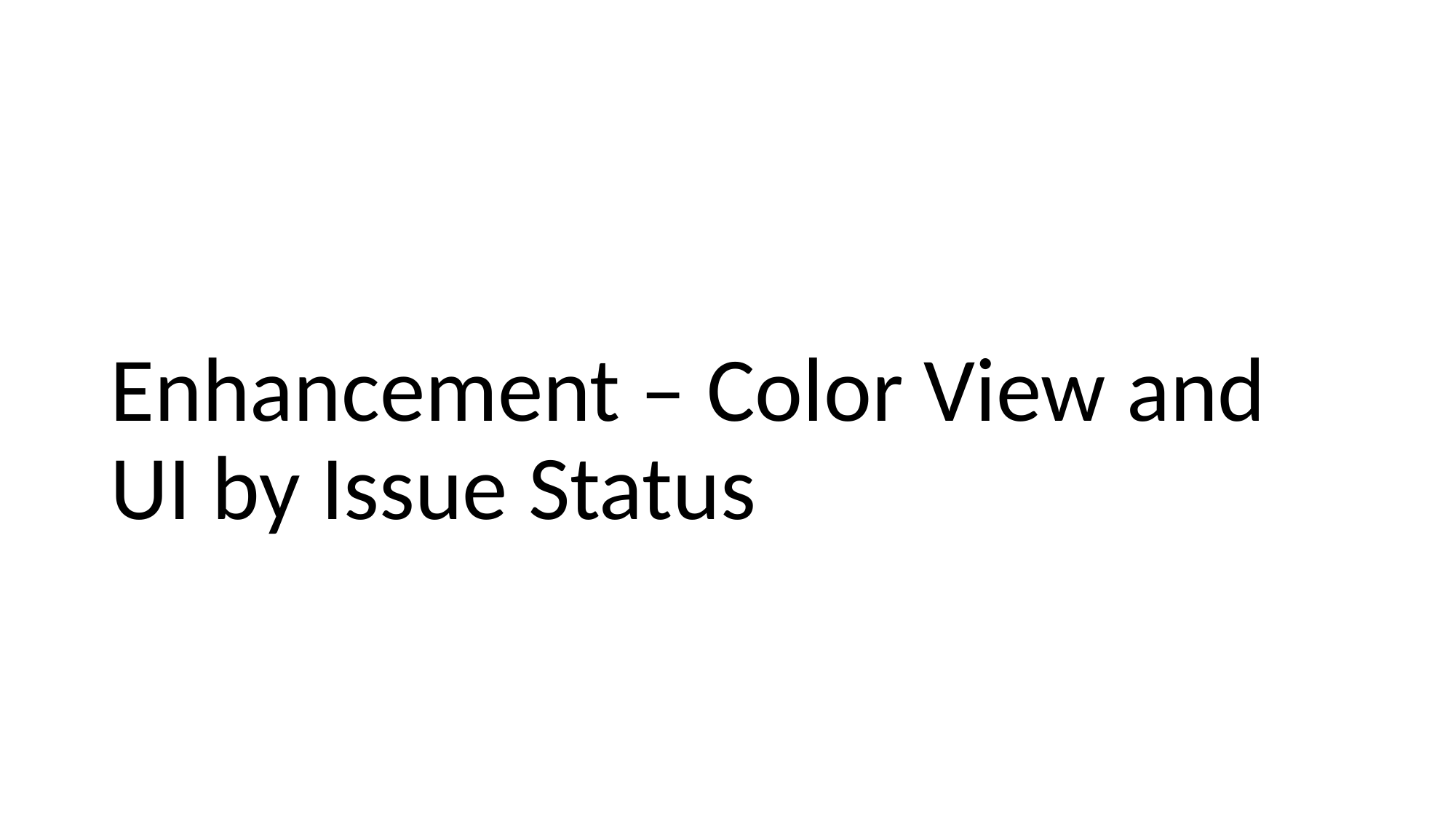

# Enhancement – Color View and UI by Issue Status